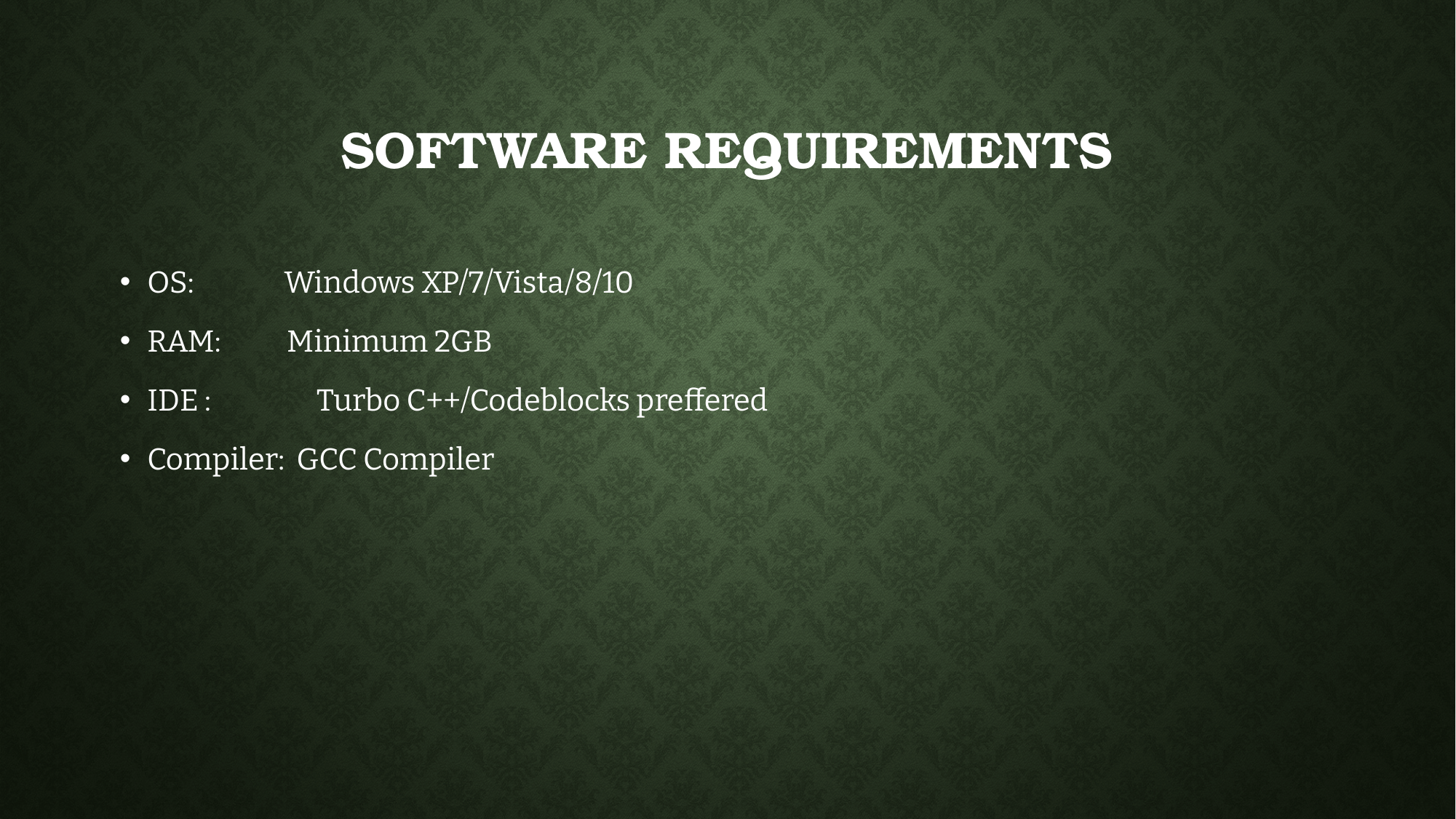

# Software requirements
OS:               Windows XP/7/Vista/8/10
RAM:           Minimum 2GB
IDE : 	          Turbo C++/Codeblocks preffered
Compiler:  GCC Compiler